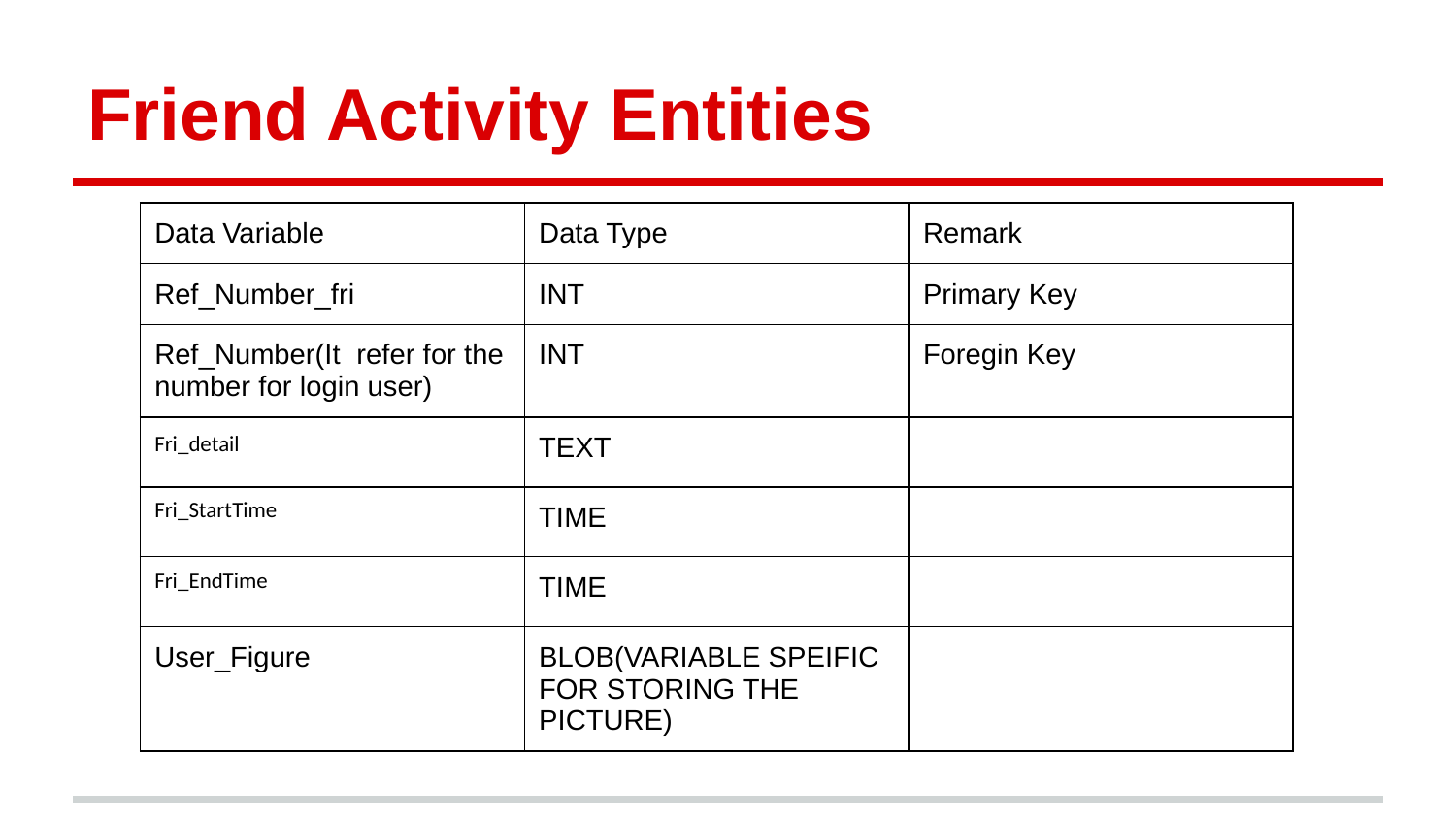

# Friend Activity Entities

| Data Variable | Data Type | Remark |
| --- | --- | --- |
| Ref\_Number\_fri | INT | Primary Key |
| Ref\_Number(It refer for the number for login user) | INT | Foregin Key |
| Fri\_detail | TEXT |  |
| Fri\_StartTime | TIME |  |
| Fri\_EndTime | TIME |  |
| User\_Figure | BLOB(VARIABLE SPEIFIC FOR STORING THE PICTURE) |  |